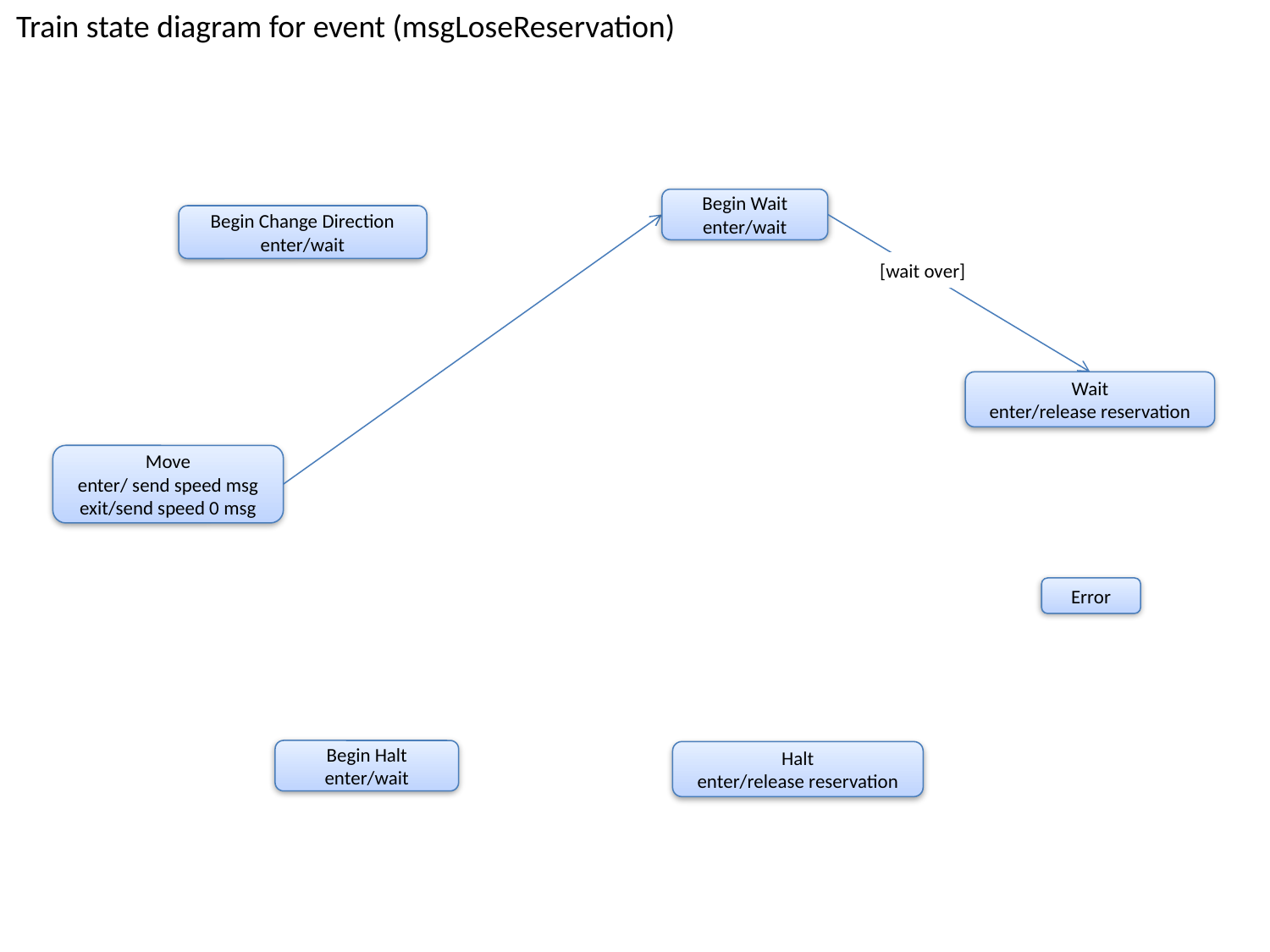

Train state diagram for event (msgLoseReservation)
Begin Wait
enter/wait
Begin Change Direction
enter/wait
[wait over]
Wait
enter/release reservation
Move
enter/ send speed msg
exit/send speed 0 msg
Error
Begin Halt
enter/wait
Halt
enter/release reservation